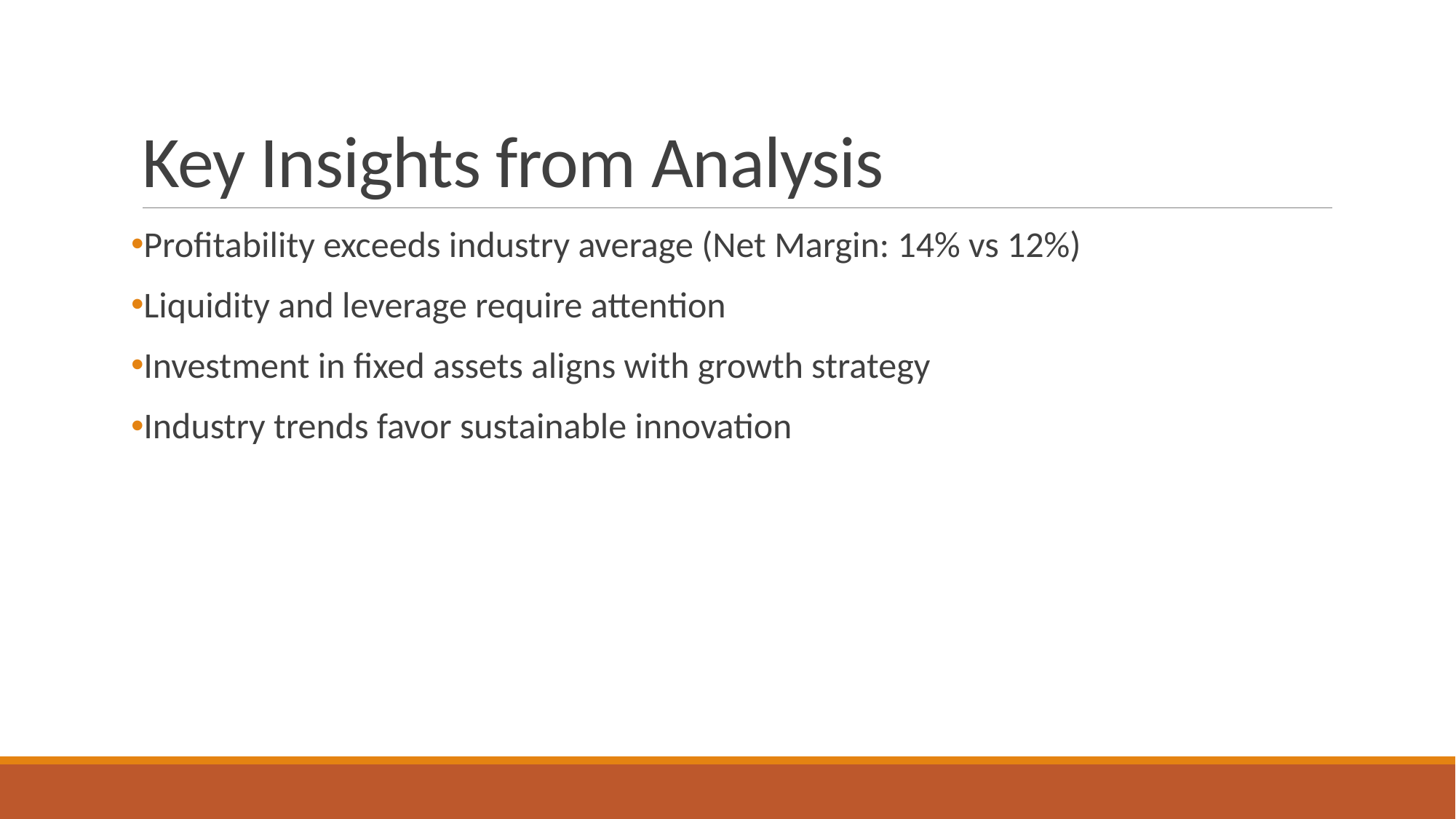

# Key Insights from Analysis
Profitability exceeds industry average (Net Margin: 14% vs 12%)
Liquidity and leverage require attention
Investment in fixed assets aligns with growth strategy
Industry trends favor sustainable innovation